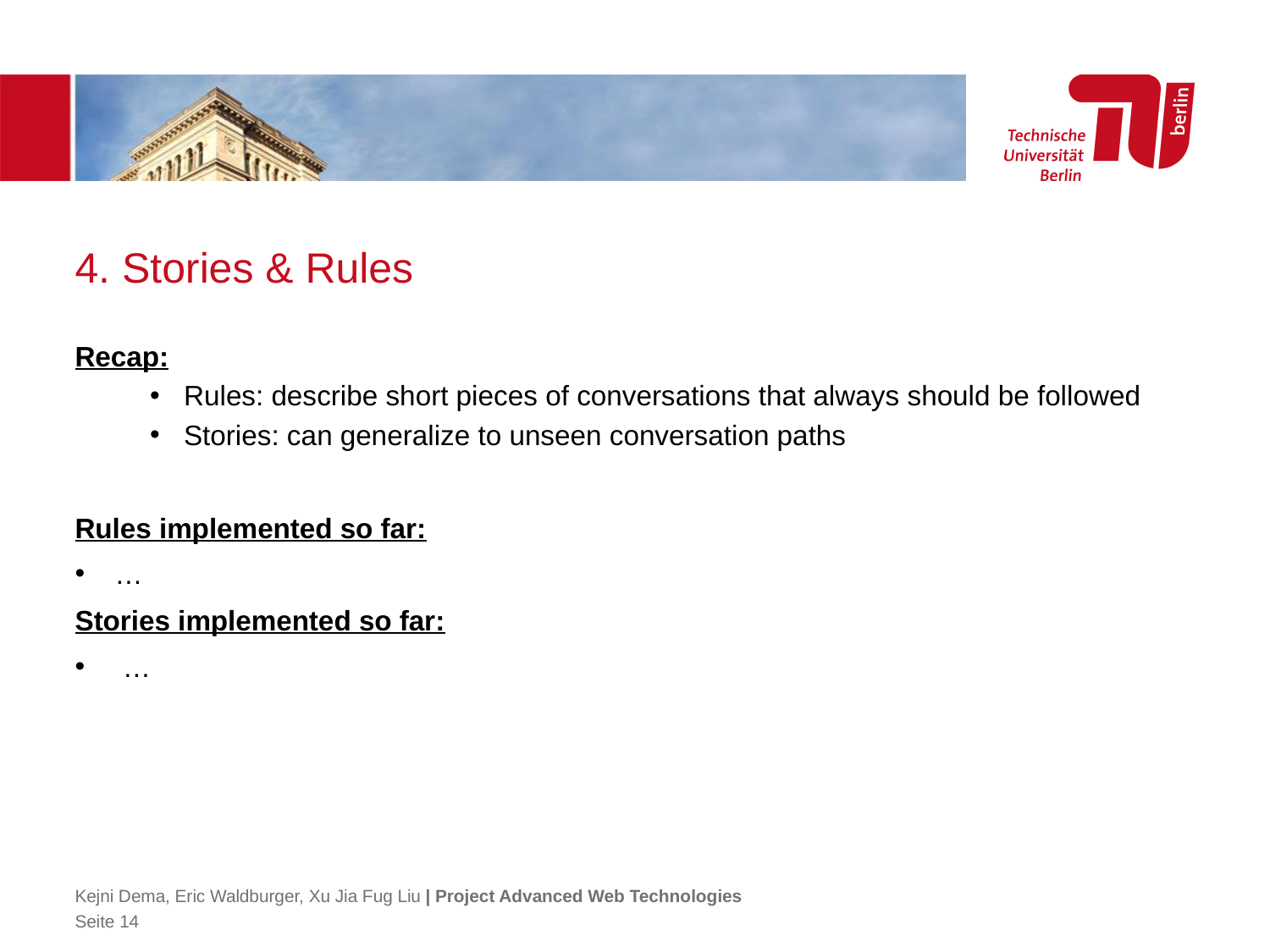

# 4. Stories & Rules
Recap:
Rules: describe short pieces of conversations that always should be followed
Stories: can generalize to unseen conversation paths

Rules implemented so far:
…
Stories implemented so far:
…
Kejni Dema, Eric Waldburger, Xu Jia Fug Liu | Project Advanced Web Technologies
Seite 14